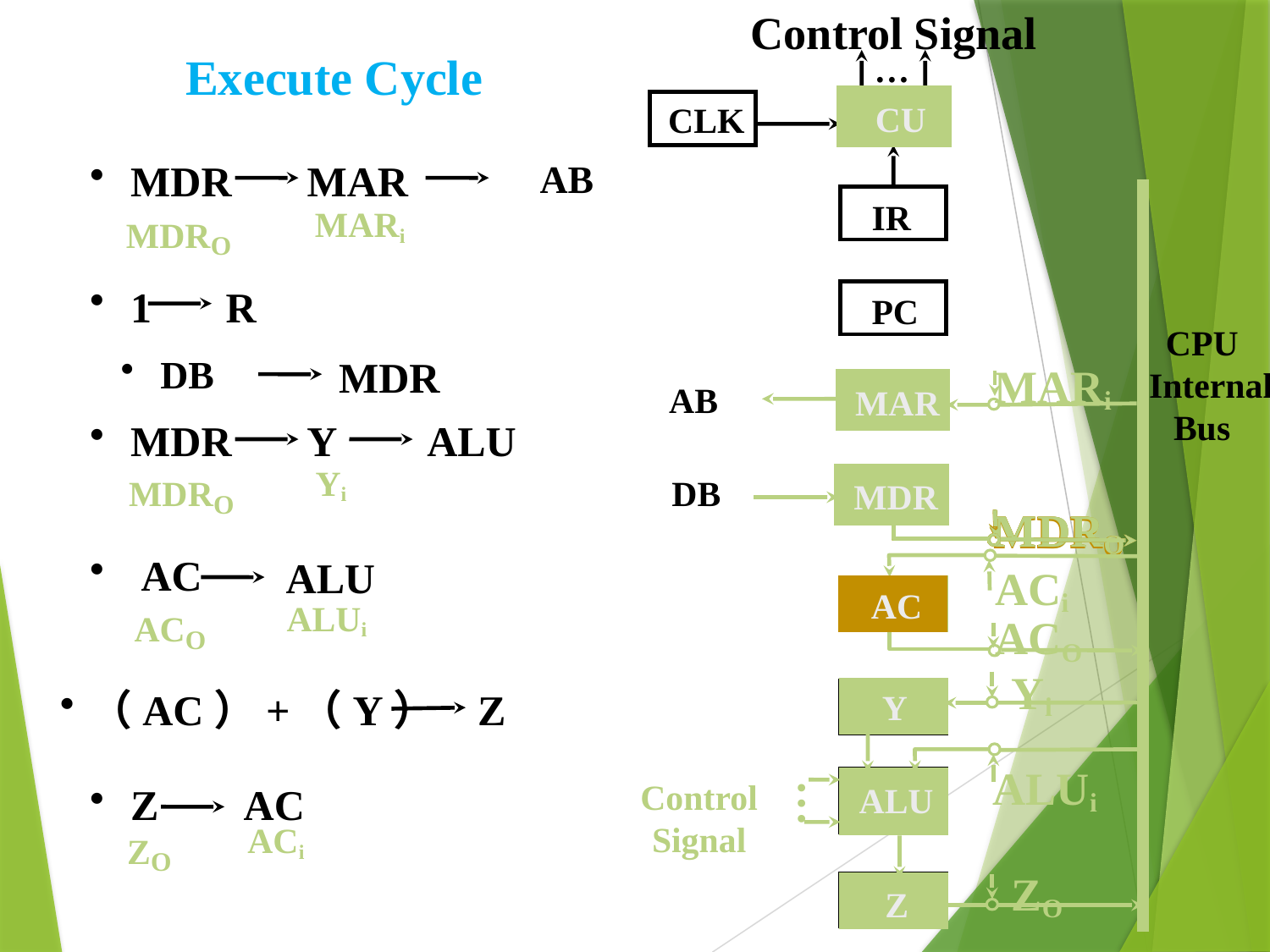

Control Signal
…

CLK

CU

IR

PC
CPU
  Internal
Bus

MAR

MDR

AC

Y

ALU

Z

Execute Cycle

CU
 MDR

MAR
AB
   AB

MDRO
MDRO

 MARi
MARi

 1       R

 DB
DB
MDR

MAR

 MDR
Y
ALU

MDRO
MDRO

Yi
Yi

MDR

MDR

MDR
MDRO

MDRO

MDRO

MDRO

MDRO

  AC
ALU

ACi

   ACi

AC

AC

AC

AC

AC

AC
ACO
ACO

 ALUi
ALUi

（AC）+（Y）
Z
 Y

Control
Signal

…

ALU

ALU
 Z
AC

ZO
ZO

Z

Z